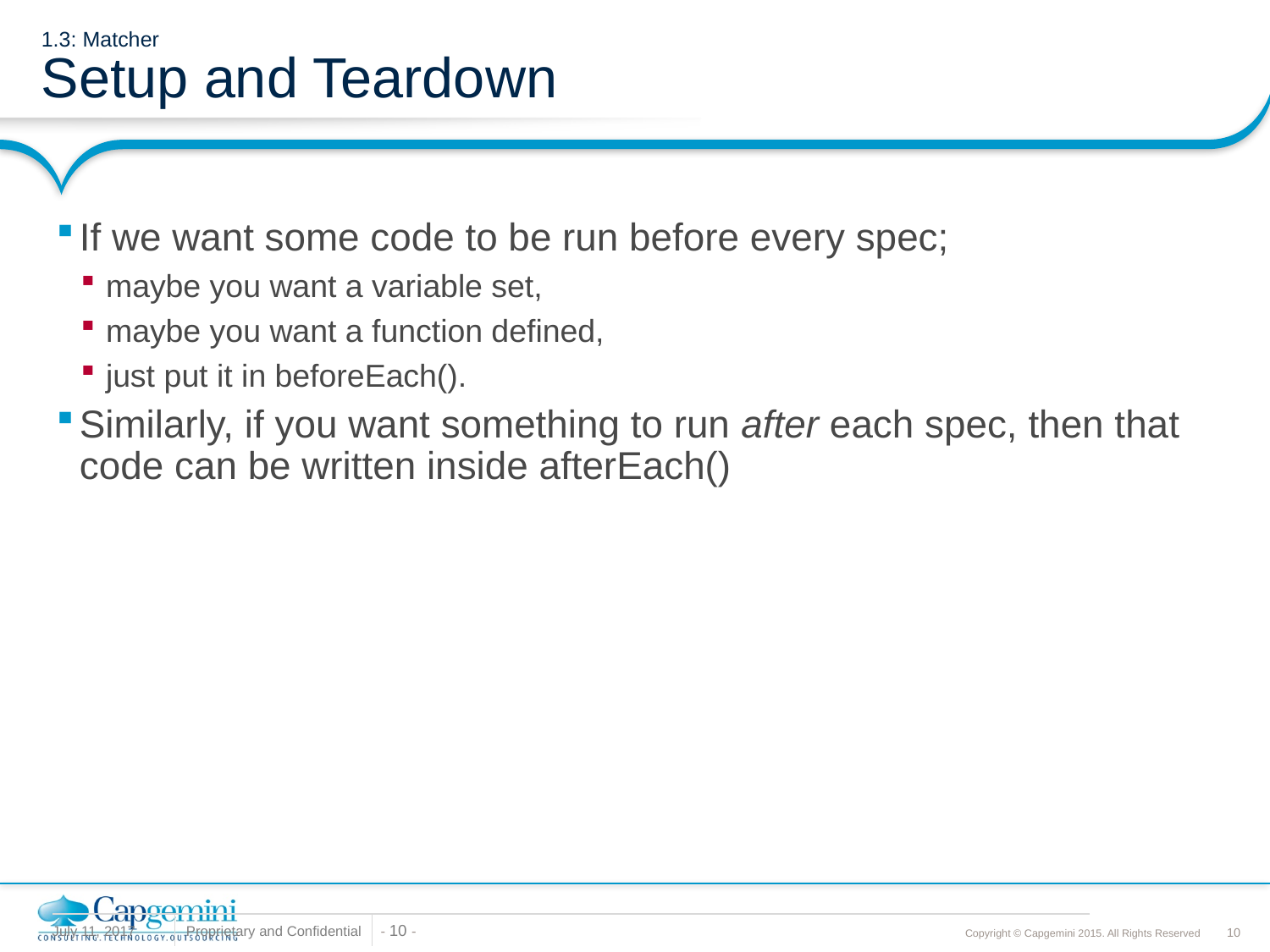

# 1.3: Matcher Setup and Teardown
If we want some code to be run before every spec;
maybe you want a variable set,
maybe you want a function defined,
just put it in beforeEach().
Similarly, if you want something to run after each spec, then that code can be written inside afterEach()